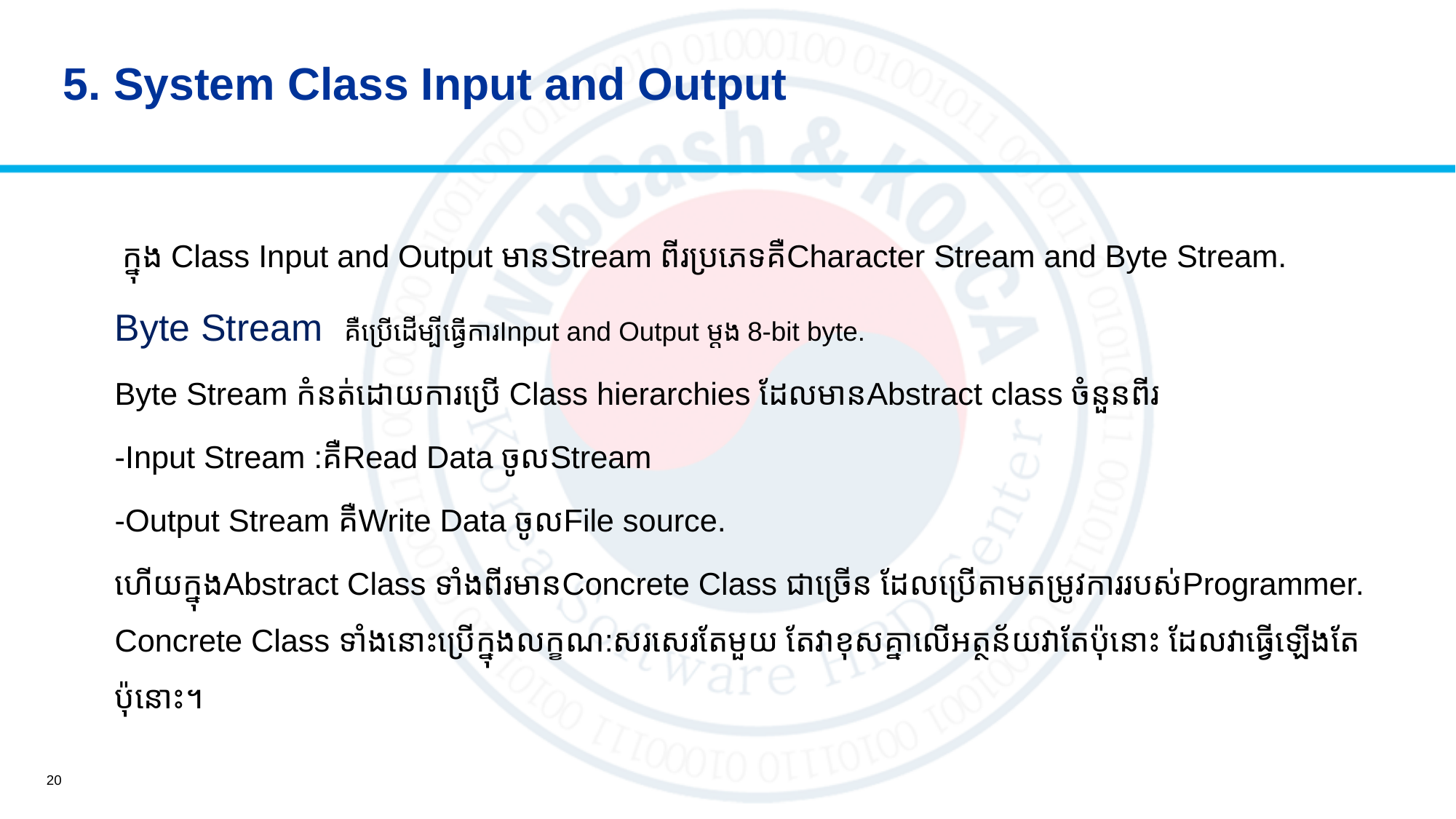

# 5. System Class Input and Output
 ក្នុង​ Class Input and Output មានStream ពីរប្រភេទគឺCharacter Stream and Byte Stream.
Byte Stream  គឺប្រើដើម្បីធ្វើការInput and Output ម្តង 8-bit byte. ​
Byte Stream កំនត់ដោយការប្រើ Class hierarchies ដែលមាន​Abstract class ចំនួនពីរ
		-Input Stream :គឺRead Data ចូលStream
		-Output Stream គឺWrite Data ចូលFile source.
ហើយក្នុងAbstract Class ទាំងពីរមានConcrete Class ជាច្រើន ដែលប្រើតាមតម្រូវការរបស់Programmer. Concrete Class ទាំងនោះប្រើក្នុងលក្ខណ:សរសេរតែមួយ តែវាខុសគ្នាលើអត្ថន័យវាតែប៉ុនោះ ដែលវាធ្វើឡើងតែប៉ុនោះ។

20